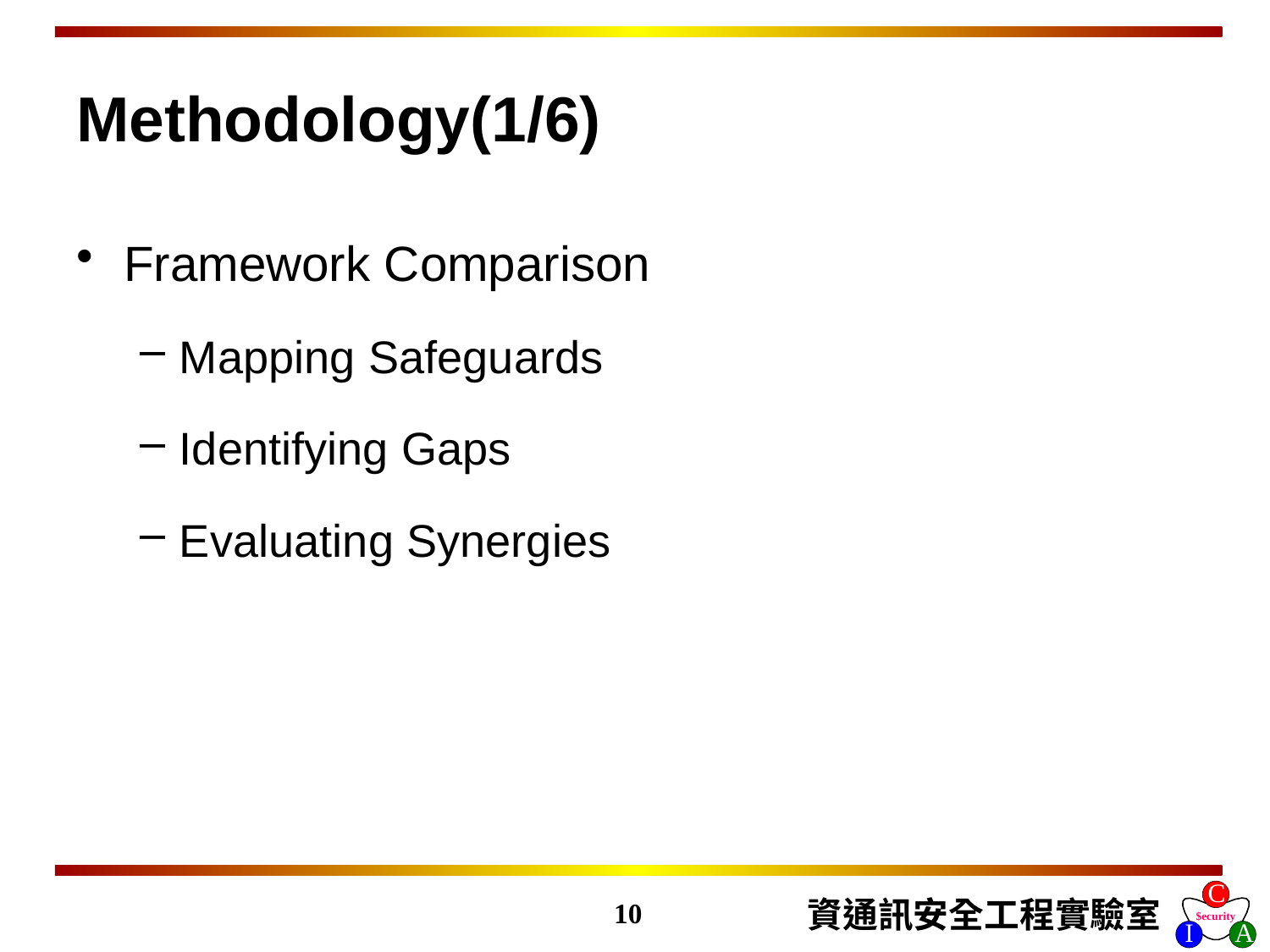

# Methodology(1/6)
Framework Comparison
Mapping Safeguards
Identifying Gaps
Evaluating Synergies
10